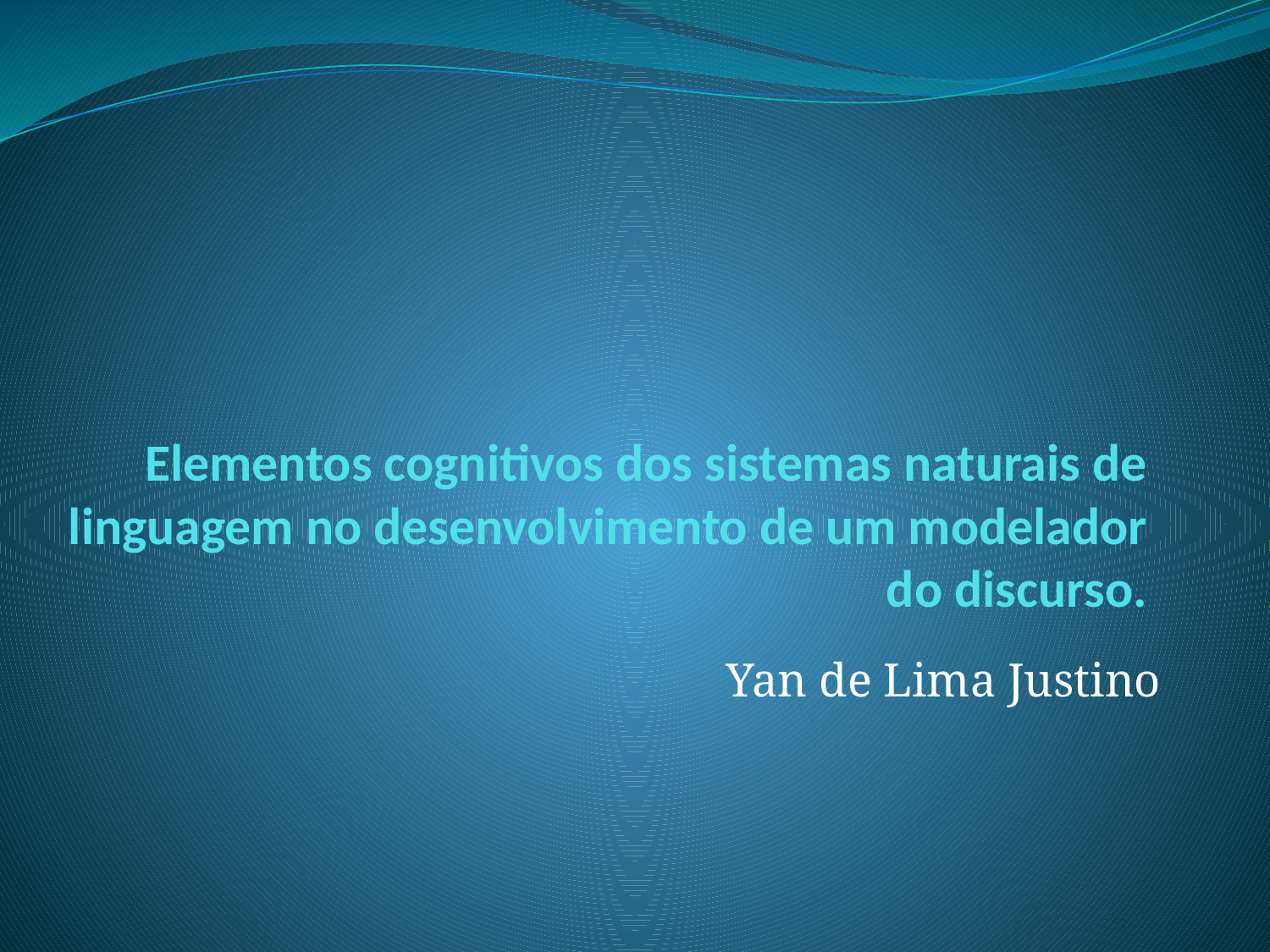

# Elementos cognitivos dos sistemas naturais de linguagem no desenvolvimento de um modelador do discurso.
Yan de Lima Justino